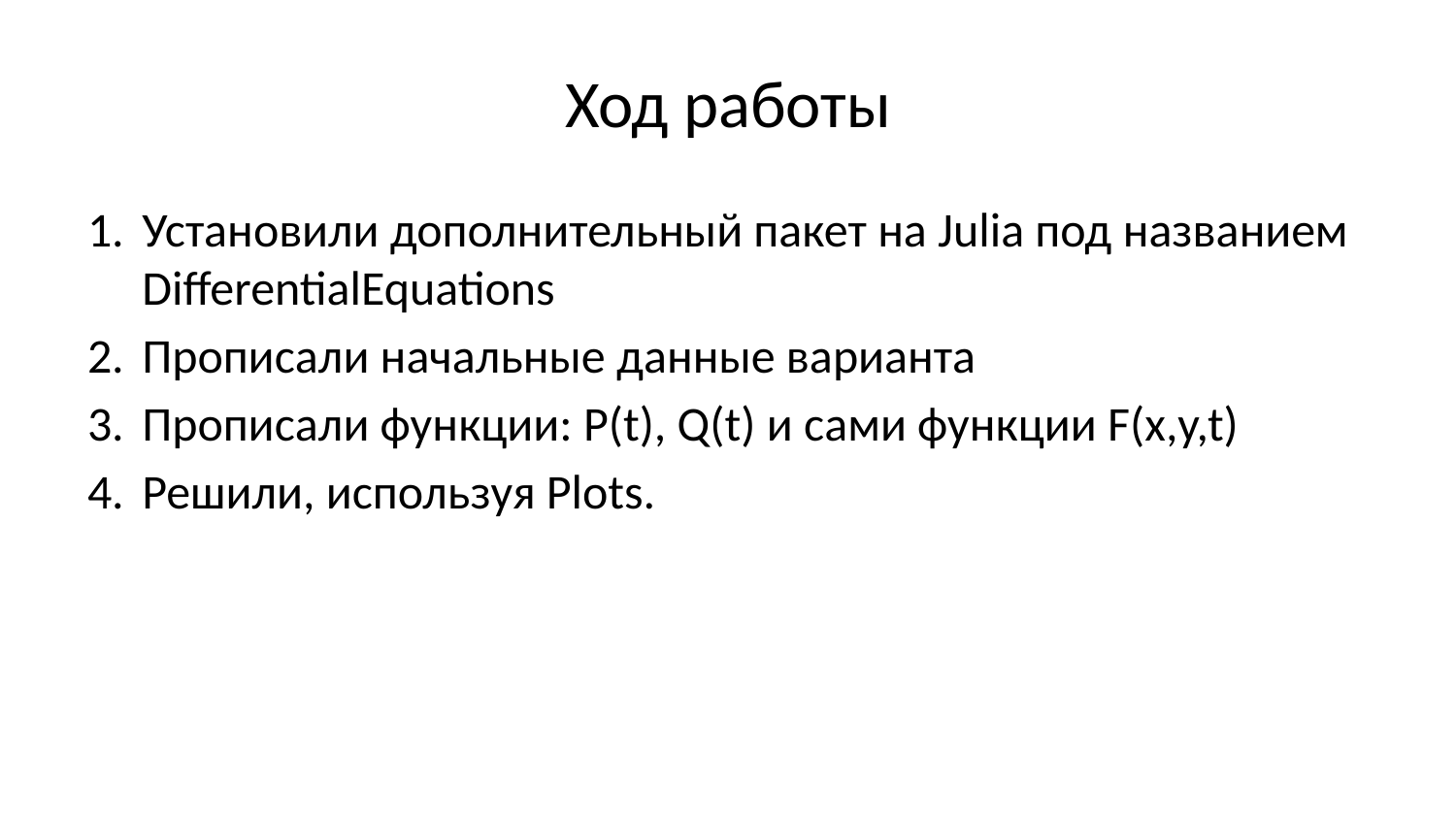

# Ход работы
Установили дополнительный пакет на Julia под названием DifferentialEquations
Прописали начальные данные варианта
Прописали функции: P(t), Q(t) и сами функции F(x,y,t)
Решили, используя Plots.